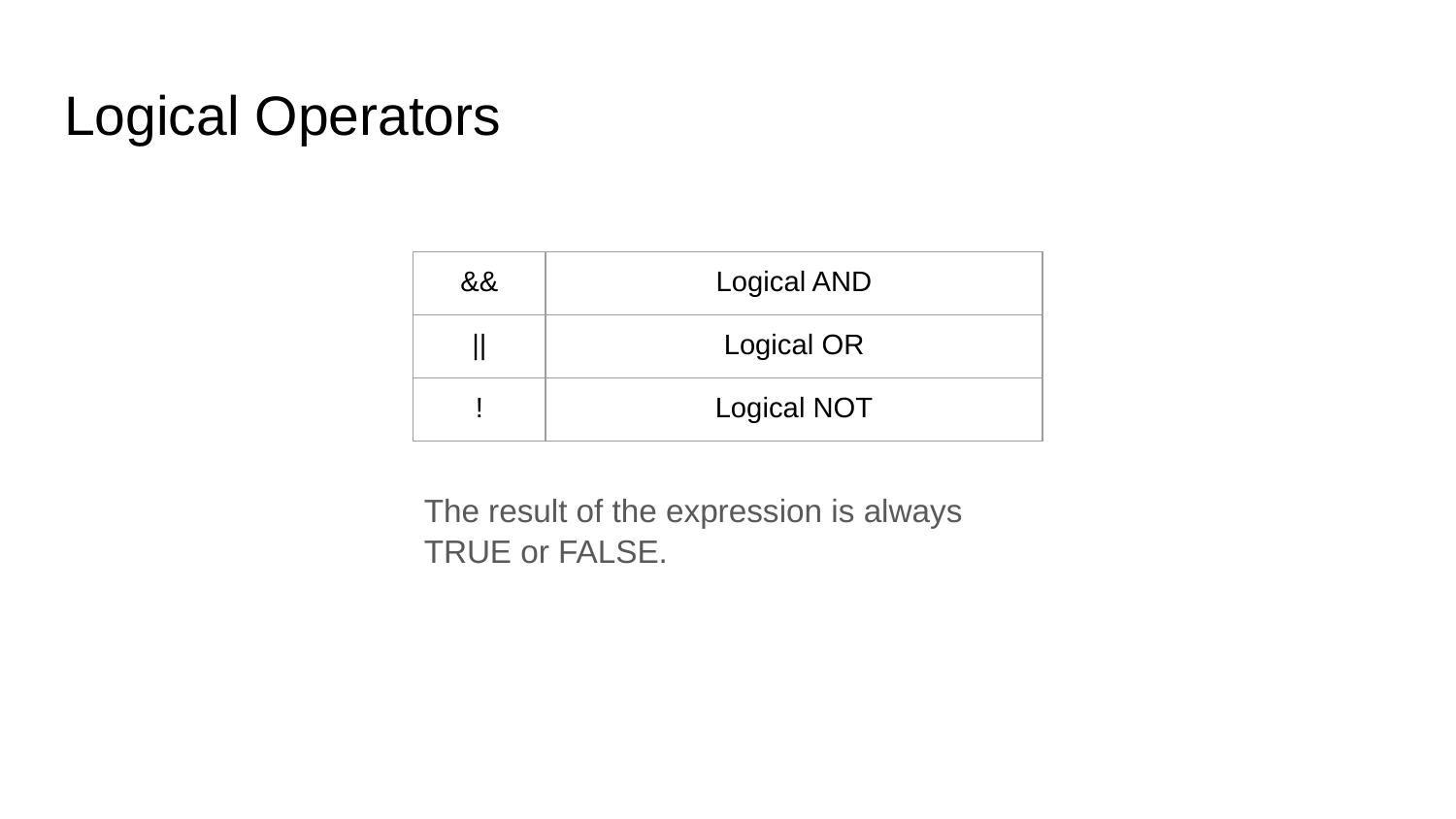

# Logical Operators
| && | Logical AND |
| --- | --- |
| || | Logical OR |
| ! | Logical NOT |
The result of the expression is always TRUE or FALSE.